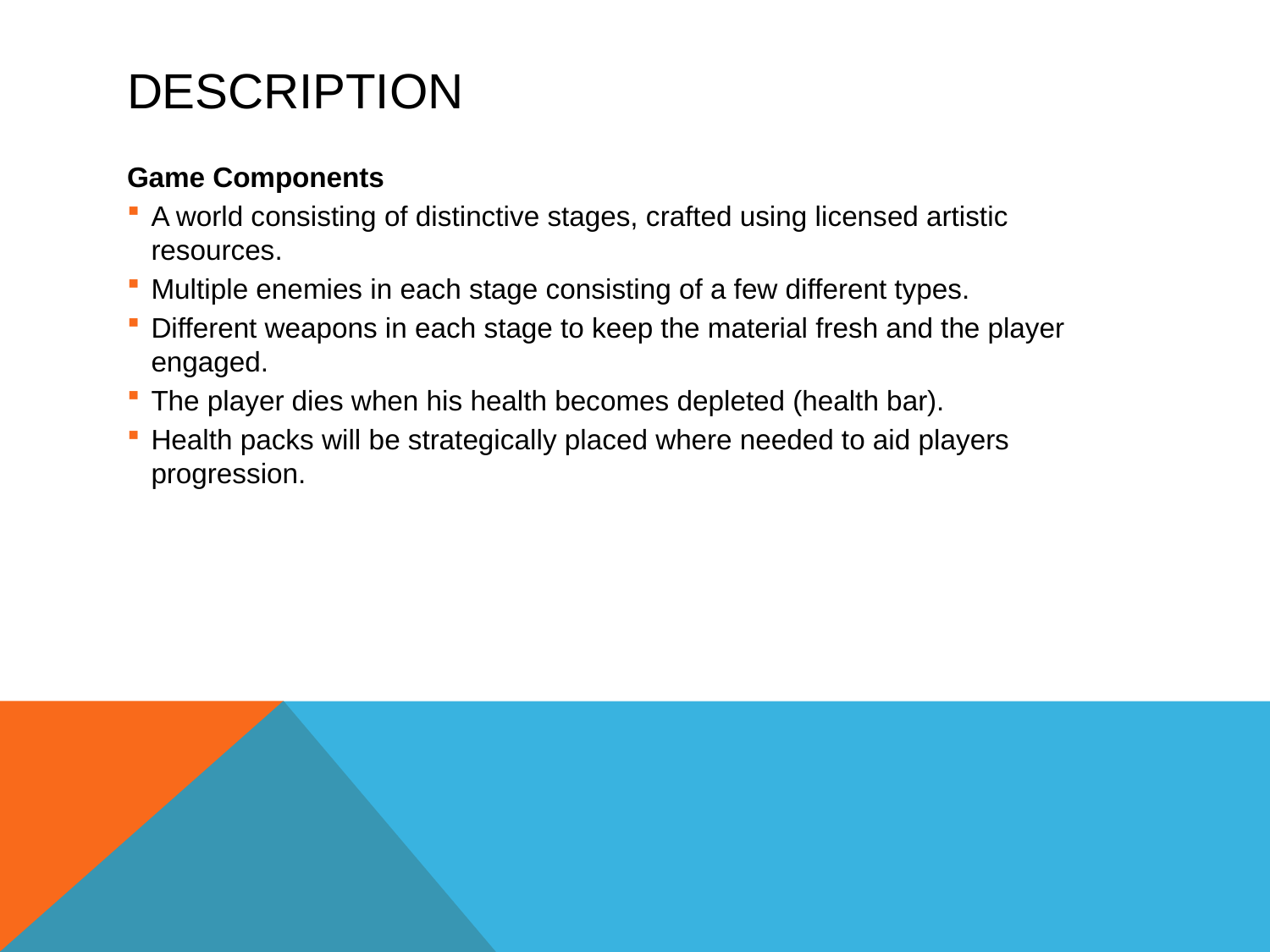

# Description
Game Components
A world consisting of distinctive stages, crafted using licensed artistic resources.
Multiple enemies in each stage consisting of a few different types.
Different weapons in each stage to keep the material fresh and the player engaged.
The player dies when his health becomes depleted (health bar).
Health packs will be strategically placed where needed to aid players progression.